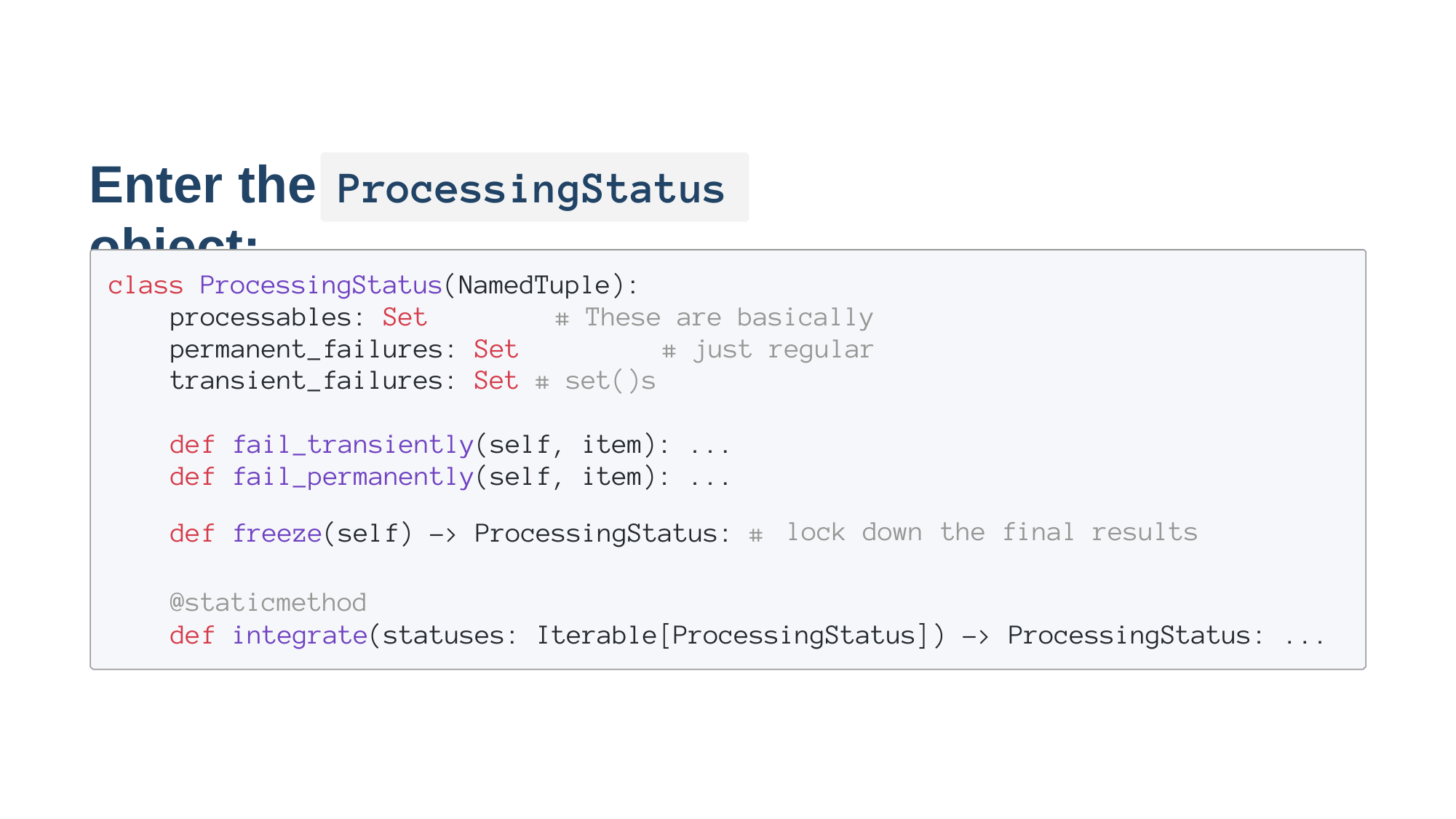

# Enter the	ProcessingStatus object:

class ProcessingStatus(NamedTuple):
processables: Set  permanent_failures: Set
# These are basically         # just regular
transient_failures: Set # set()s
| def | fail\_transiently(self, item): ... |  |  |
| --- | --- | --- | --- |
| def def | fail\_permanently(self, item): ... freeze(self) -> ProcessingStatus: # | lock down | the final results |
@staticmethod
def integrate(statuses: Iterable[ProcessingStatus]) -> ProcessingStatus: ...